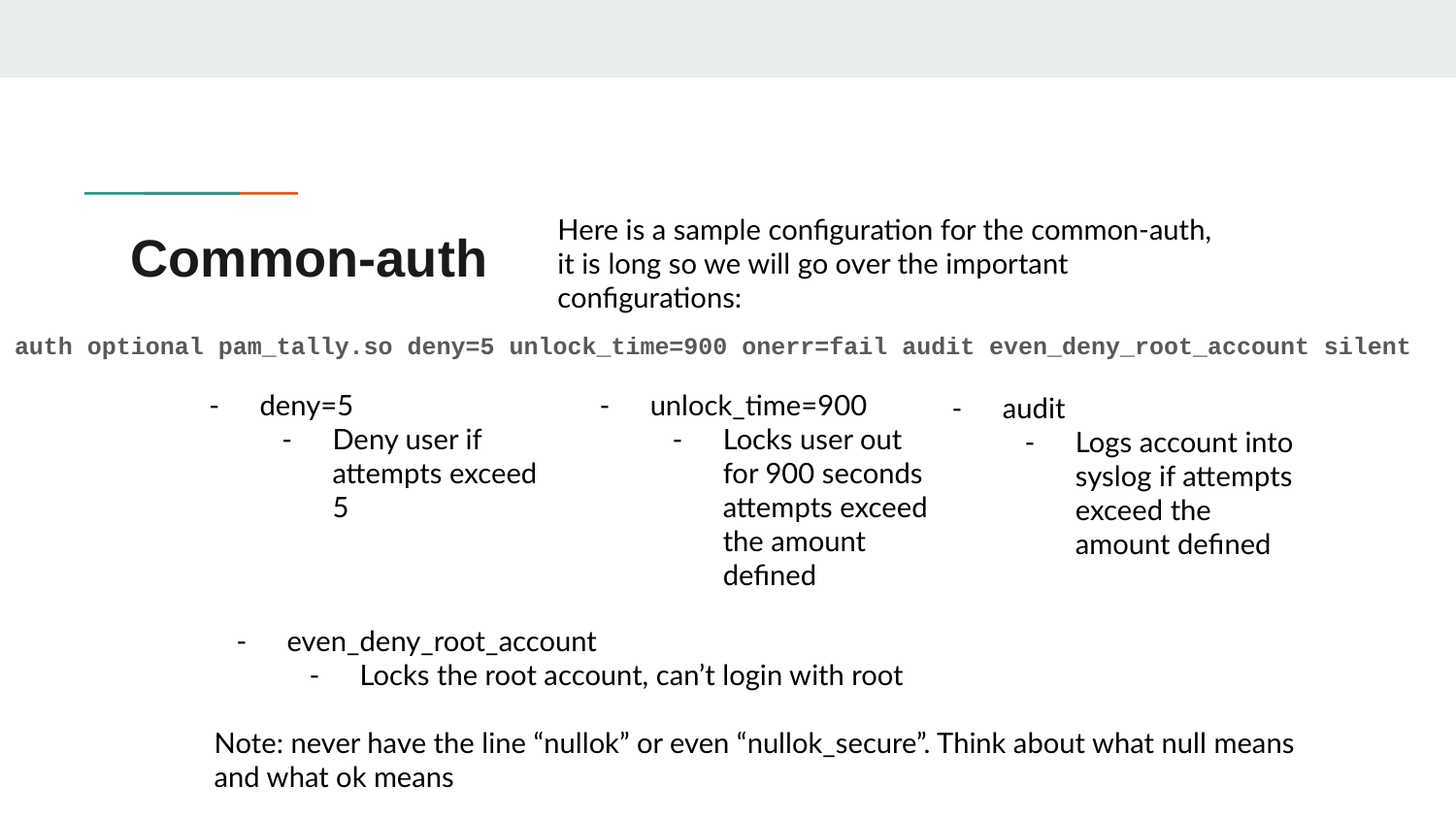

Here is a sample configuration for the common-auth, it is long so we will go over the important configurations:
# Common-auth
auth optional pam_tally.so deny=5 unlock_time=900 onerr=fail audit even_deny_root_account silent
deny=5
Deny user if attempts exceed 5
unlock_time=900
Locks user out for 900 seconds attempts exceed the amount defined
audit
Logs account into syslog if attempts exceed the amount defined
even_deny_root_account
Locks the root account, can’t login with root

Note: never have the line “nullok” or even “nullok_secure”. Think about what null means and what ok means